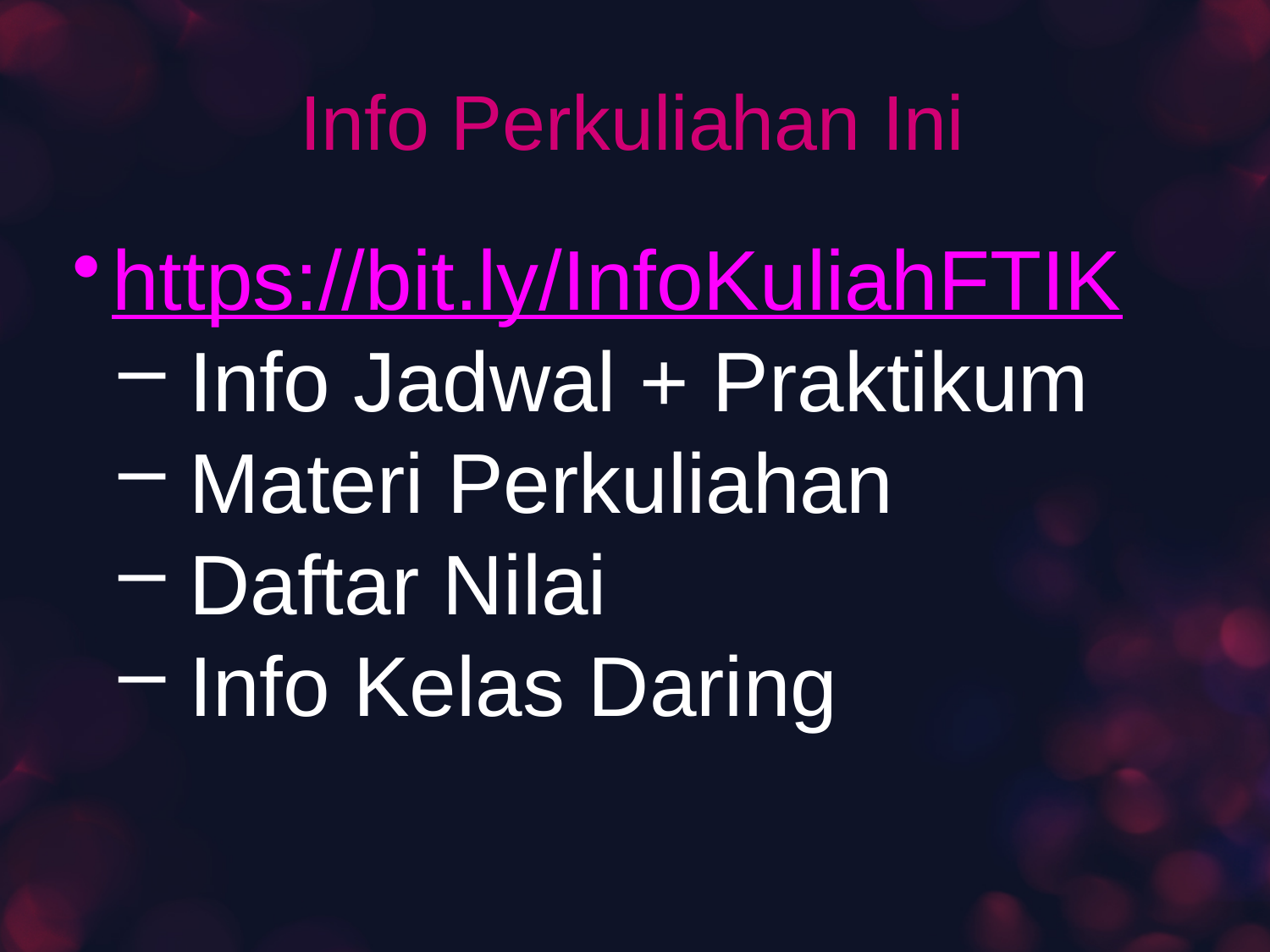

# Info Perkuliahan Ini
https://bit.ly/InfoKuliahFTIK
 Info Jadwal + Praktikum
 Materi Perkuliahan
 Daftar Nilai
 Info Kelas Daring